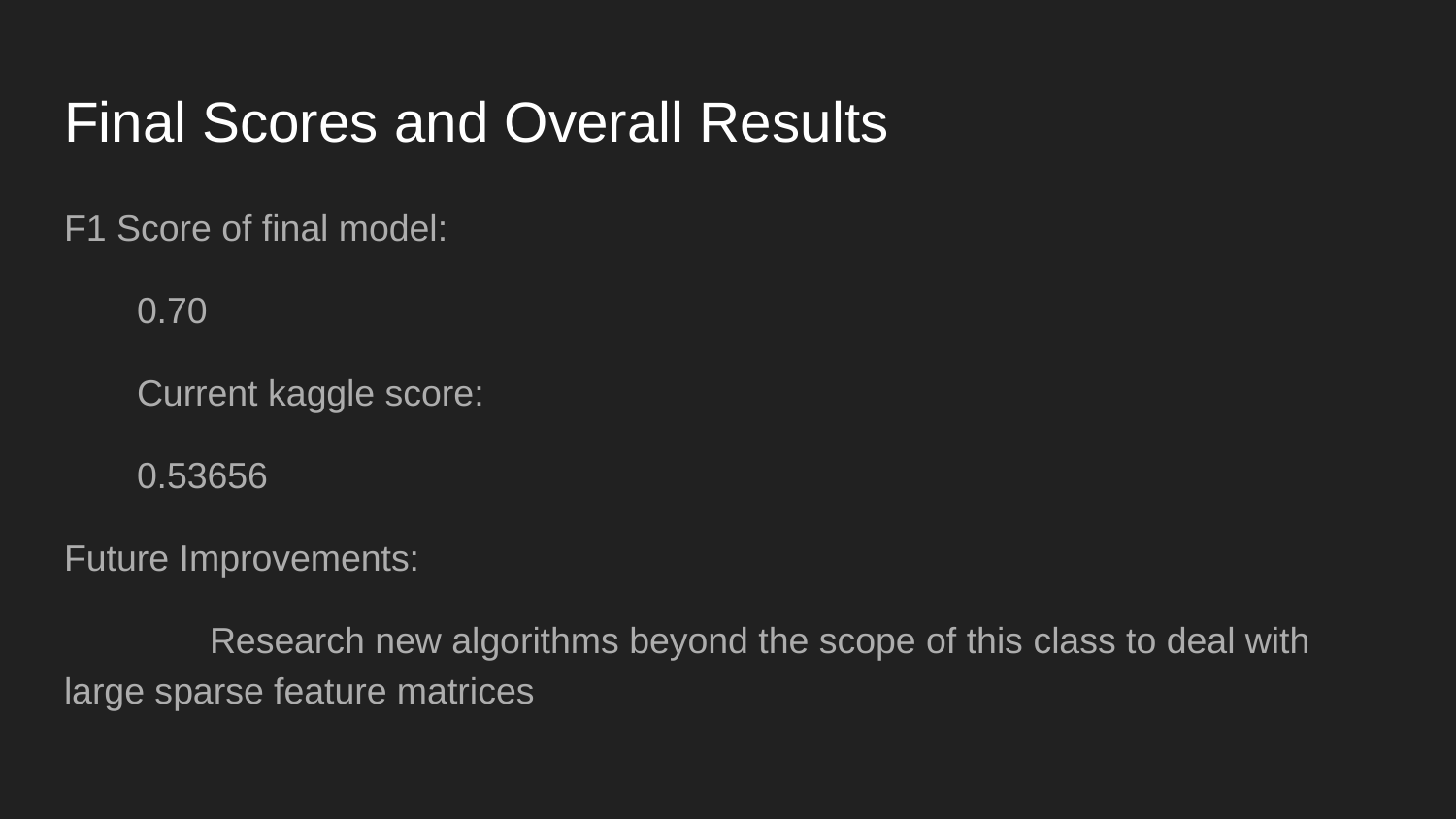

# Final Scores and Overall Results
F1 Score of final model:
0.70
Current kaggle score:
0.53656
Future Improvements:
	Research new algorithms beyond the scope of this class to deal with large sparse feature matrices